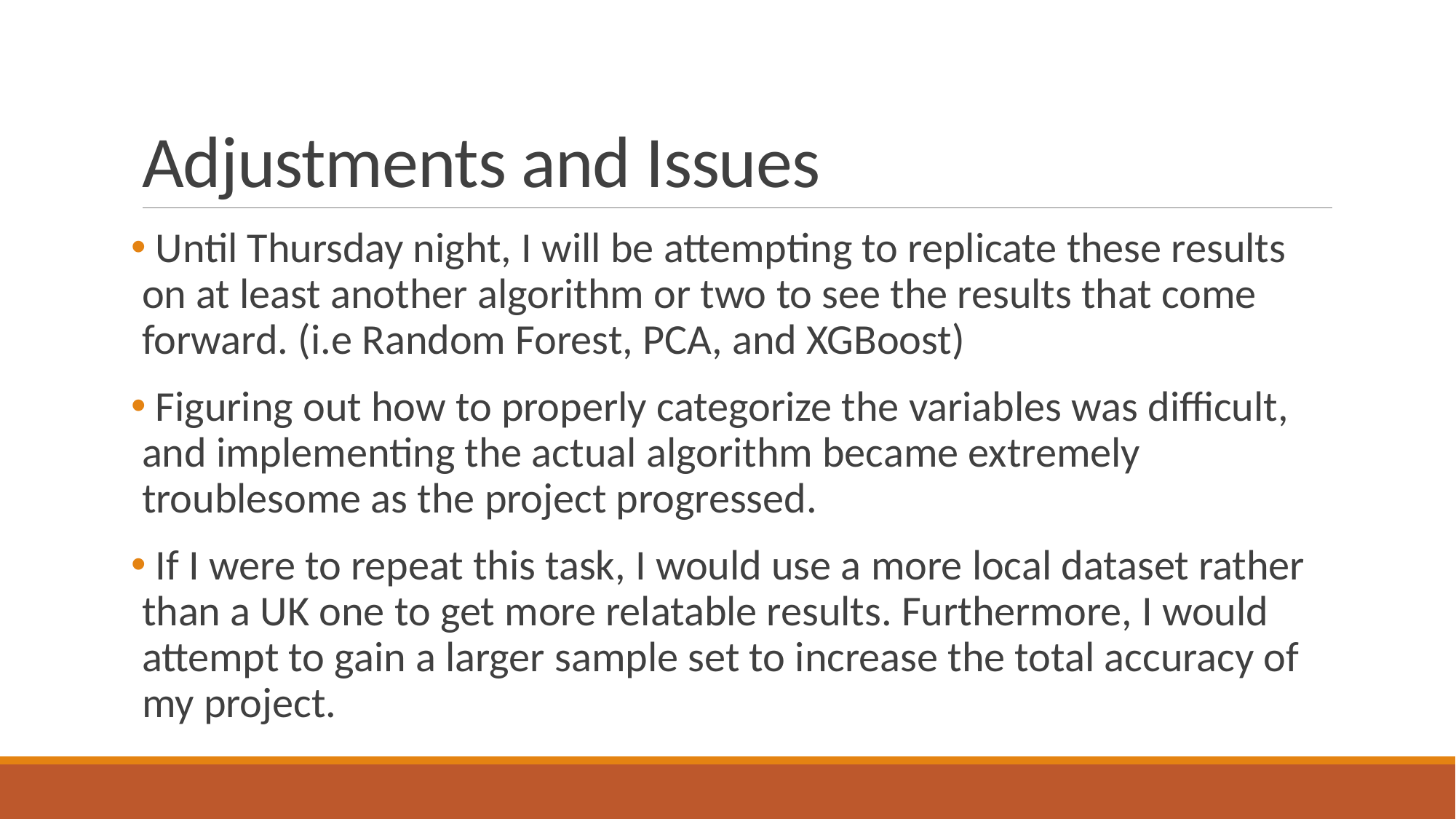

# Adjustments and Issues
 Until Thursday night, I will be attempting to replicate these results on at least another algorithm or two to see the results that come forward. (i.e Random Forest, PCA, and XGBoost)
 Figuring out how to properly categorize the variables was difficult, and implementing the actual algorithm became extremely troublesome as the project progressed.
 If I were to repeat this task, I would use a more local dataset rather than a UK one to get more relatable results. Furthermore, I would attempt to gain a larger sample set to increase the total accuracy of my project.